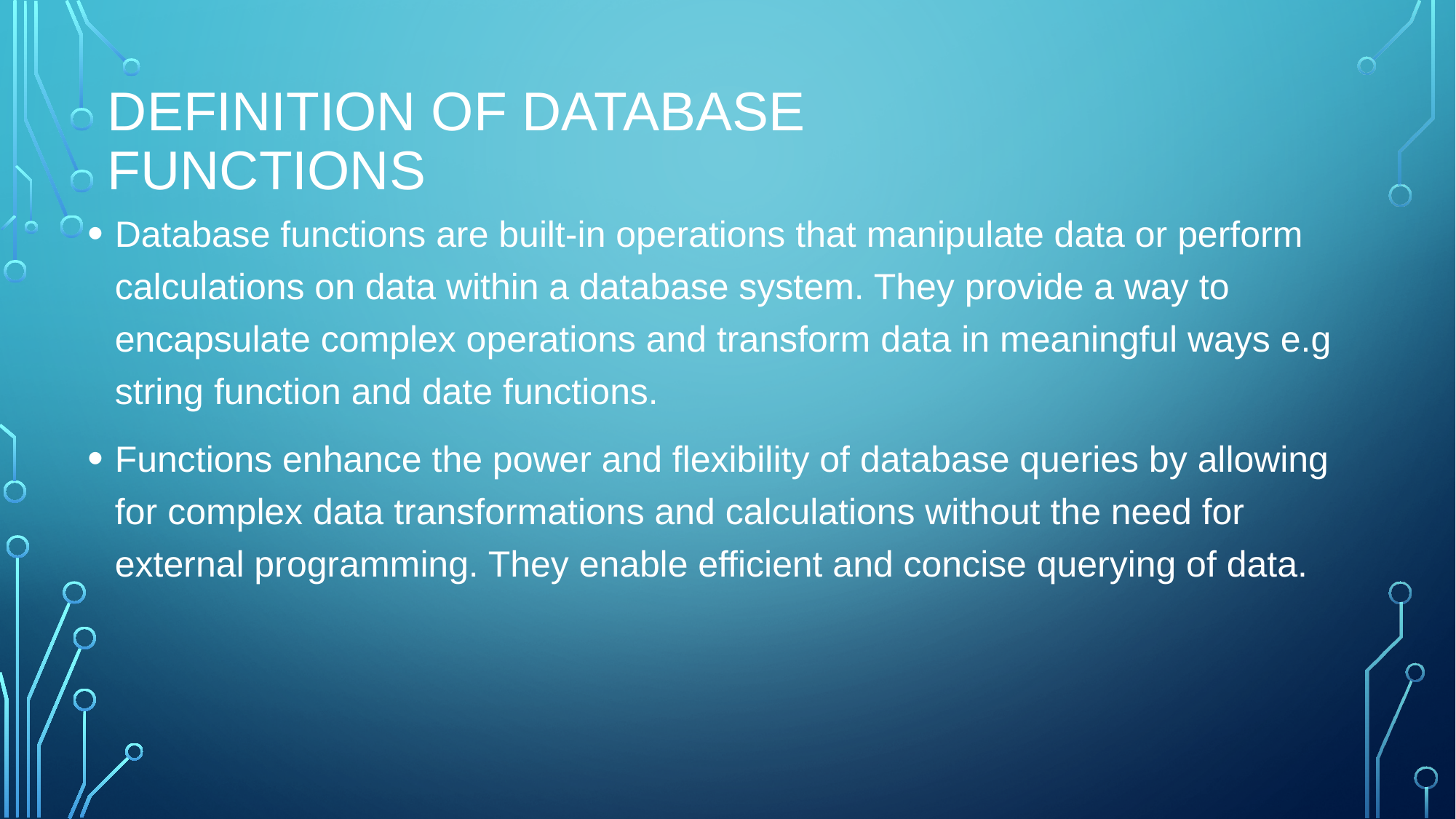

# Definition of database functions
Database functions are built-in operations that manipulate data or perform calculations on data within a database system. They provide a way to encapsulate complex operations and transform data in meaningful ways e.g string function and date functions.
Functions enhance the power and flexibility of database queries by allowing for complex data transformations and calculations without the need for external programming. They enable efficient and concise querying of data.